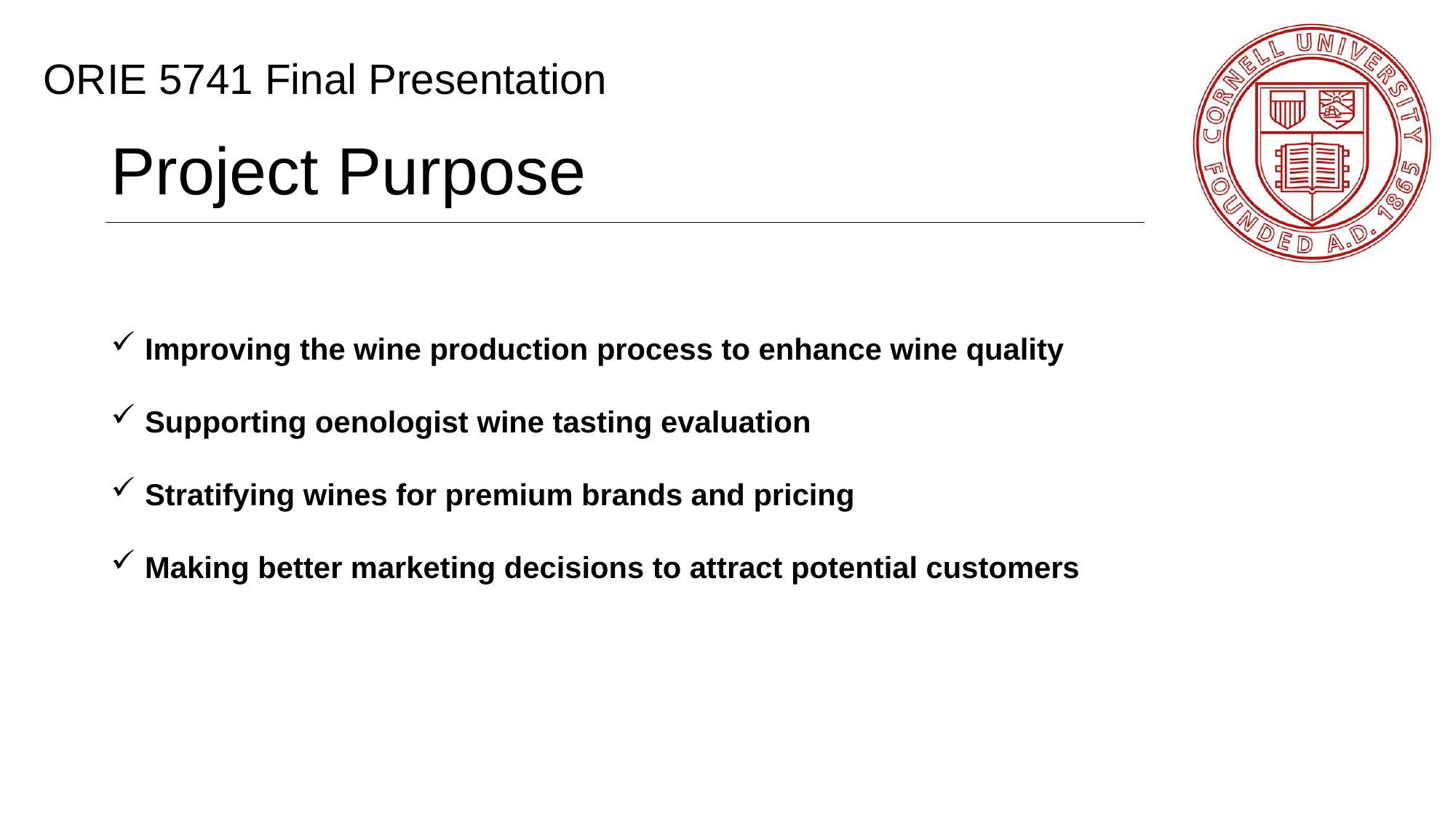

# Project Purpose
Improving the wine production process to enhance wine quality

Supporting oenologist wine tasting evaluation

Stratifying wines for premium brands and pricing

Making better marketing decisions to attract potential customers